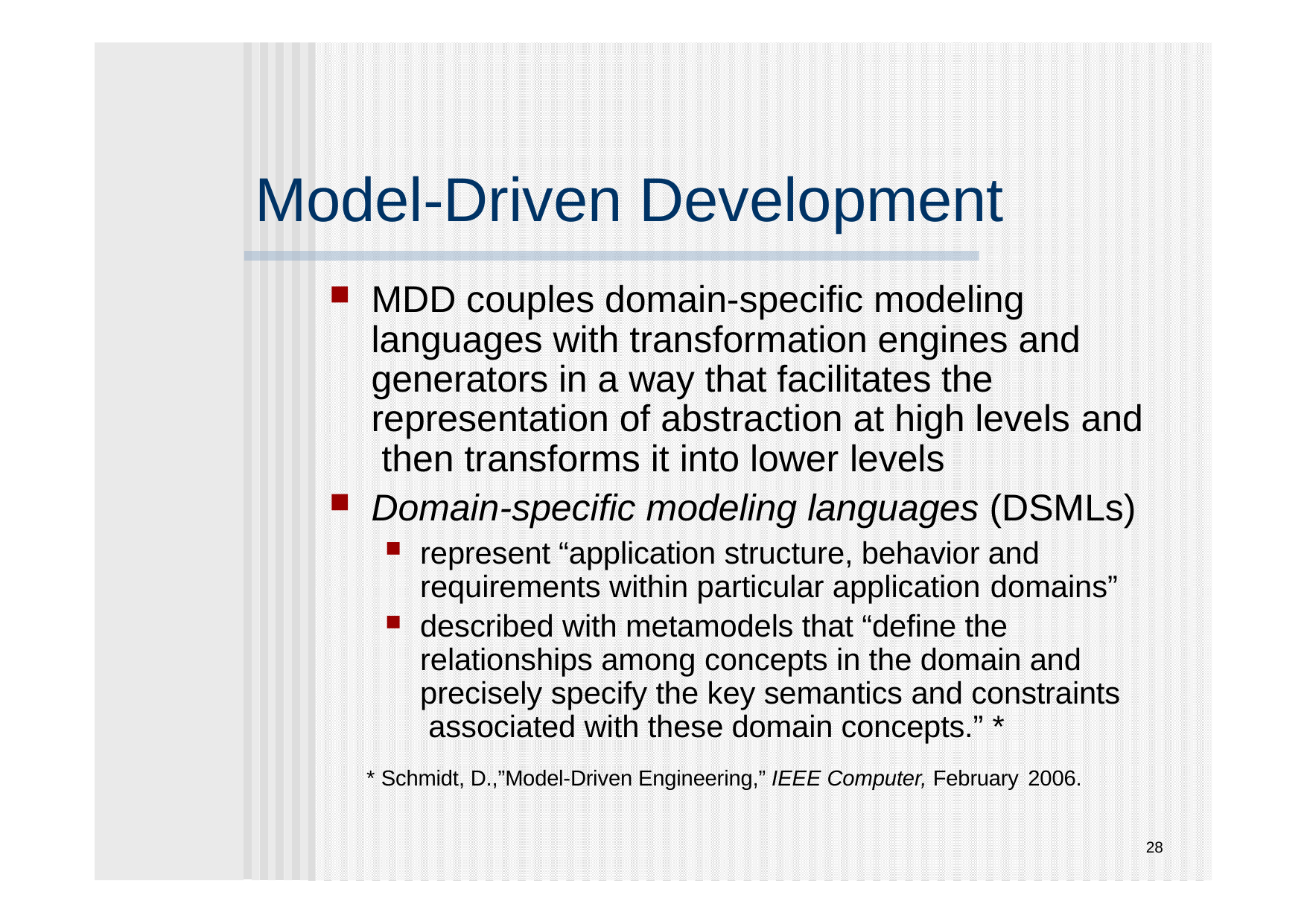

# Model-Driven Development

MDD couples domain-specific modeling  languages with transformation engines and  generators in a way that facilitates the  representation of abstraction at high levels and  then transforms it into lower levels
Domain-specific modeling languages (DSMLs)
represent “application structure, behavior and  requirements within particular application domains”
described with metamodels that “define the  relationships among concepts in the domain and  precisely specify the key semantics and constraints  associated with these domain concepts.” *
* Schmidt, D.,”Model-Driven Engineering,” IEEE Computer, February 2006.
28